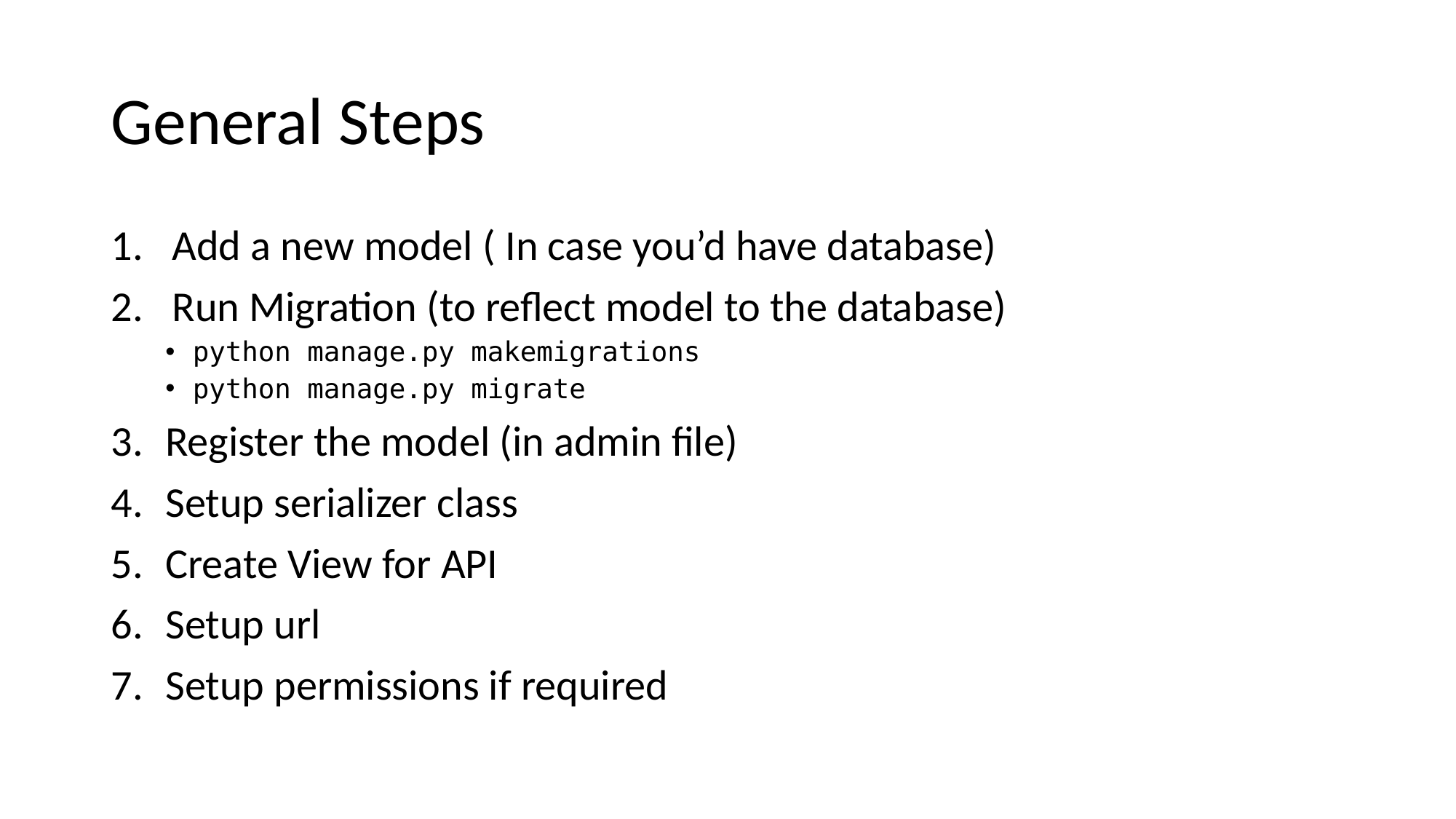

# General Steps
Add a new model ( In case you’d have database)
Run Migration (to reflect model to the database)
python manage.py makemigrations
python manage.py migrate
Register the model (in admin file)
Setup serializer class
Create View for API
Setup url
Setup permissions if required